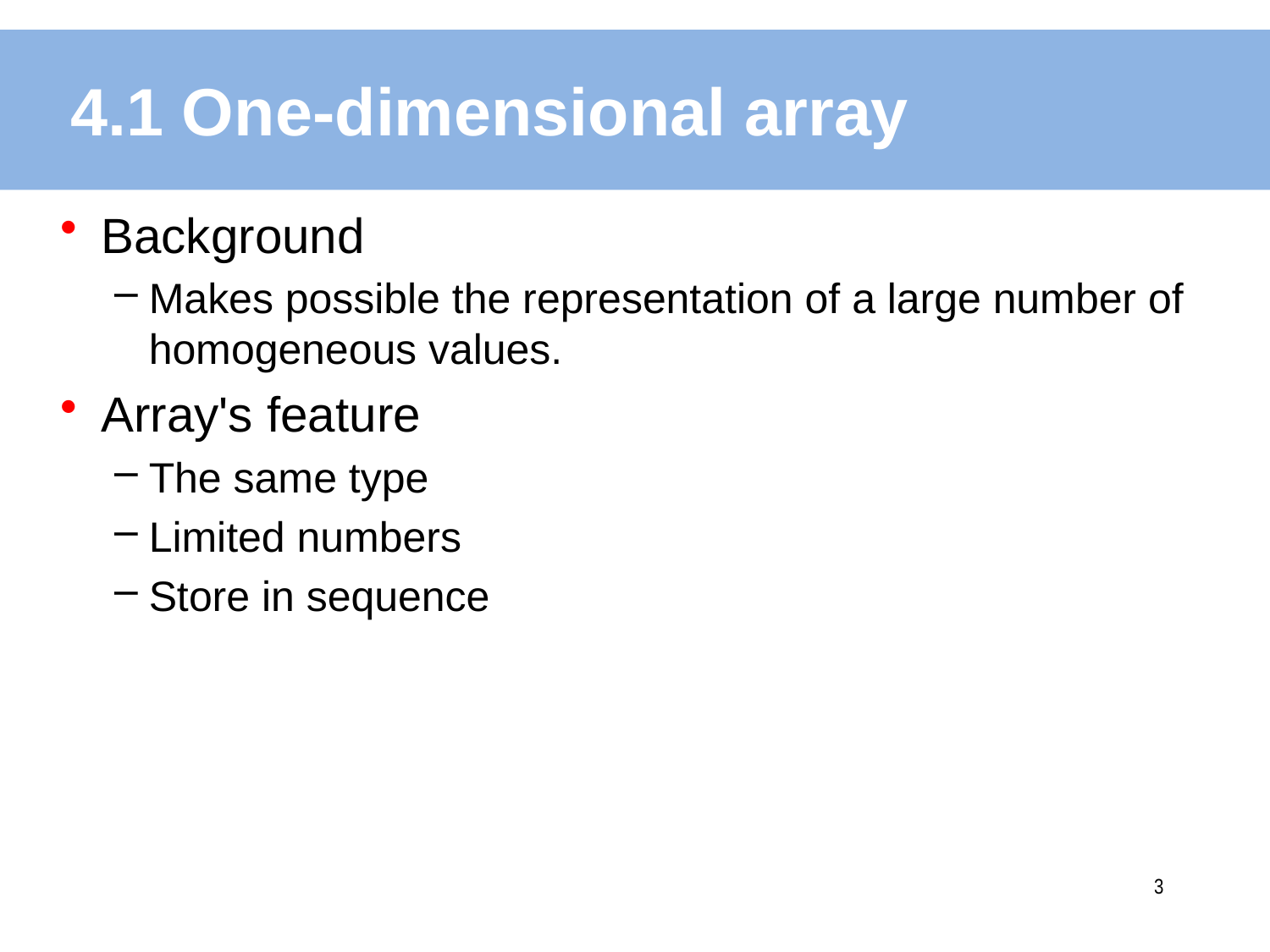

# 4.1 One-dimensional array
Background
Makes possible the representation of a large number of homogeneous values.
Array's feature
The same type
Limited numbers
Store in sequence
3